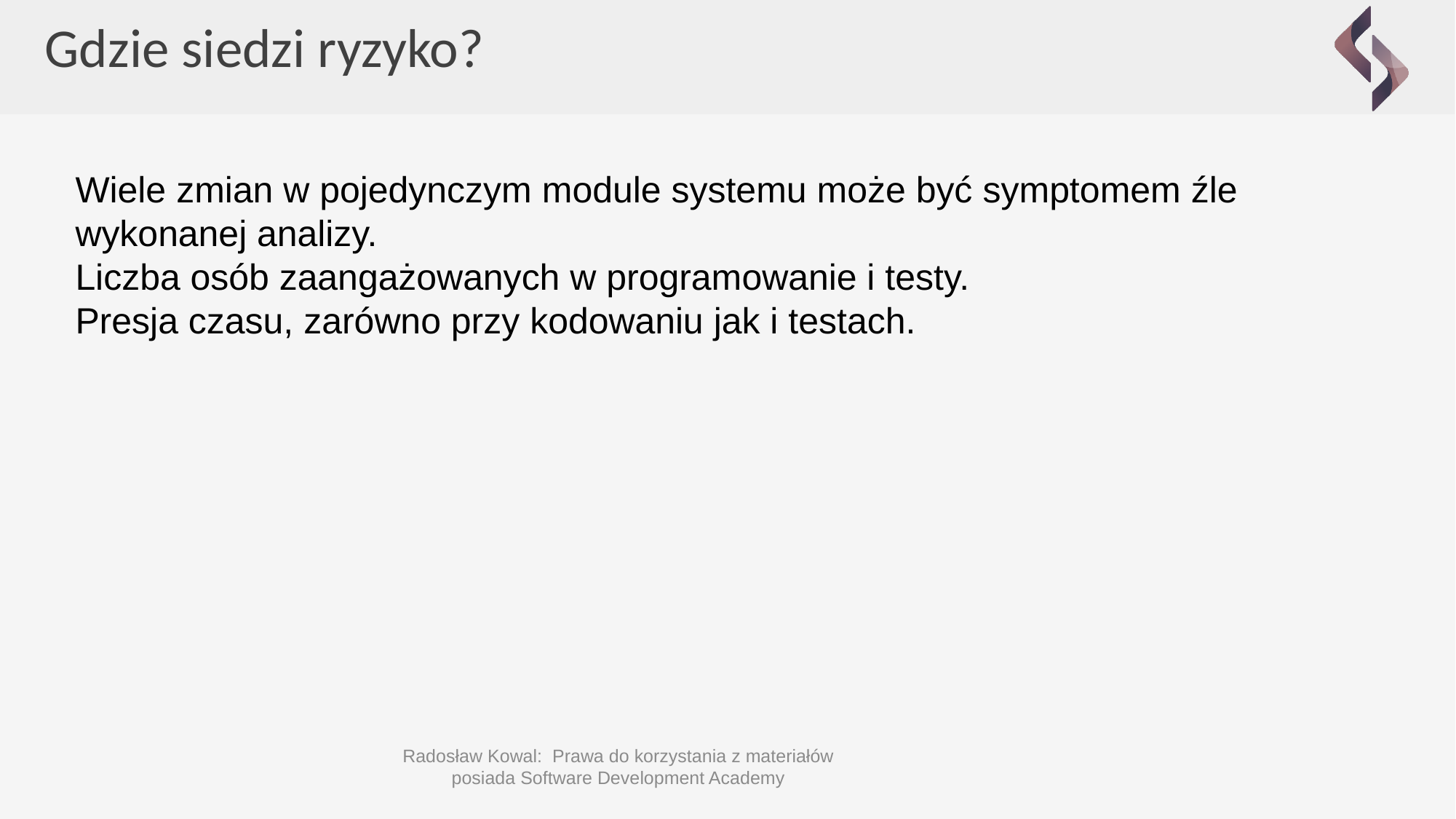

Gdzie siedzi ryzyko?

Wiele zmian w pojedynczym module systemu może być symptomem źle wykonanej analizy.
Liczba osób zaangażowanych w programowanie i testy.
Presja czasu, zarówno przy kodowaniu jak i testach.

Radosław Kowal:  Prawa do korzystania z materiałów posiada Software Development Academy